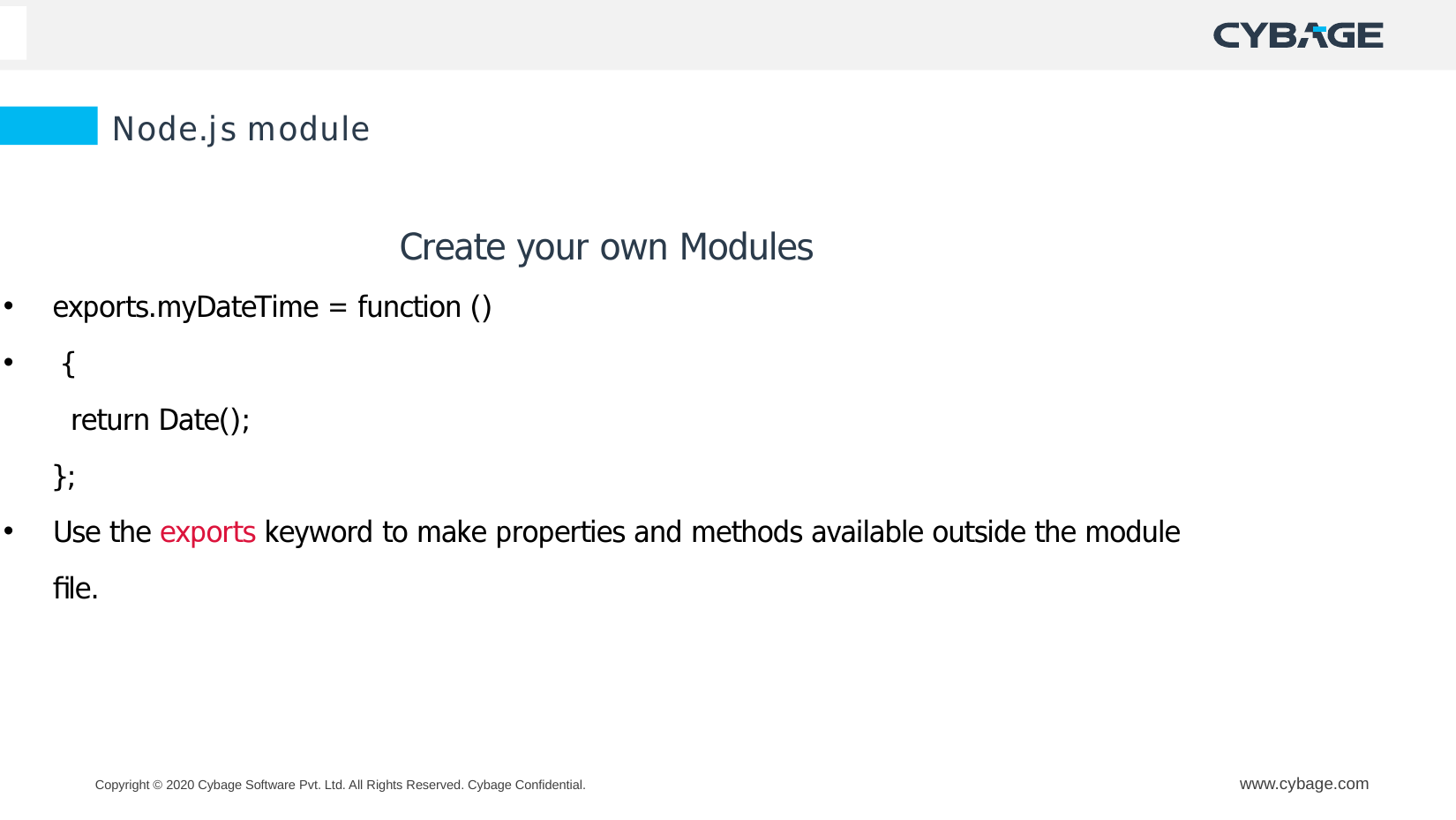

Node.js module

Create your own Modules
exports.myDateTime = function ()
 {
  return Date();
};
Use the exports keyword to make properties and methods available outside the module file.